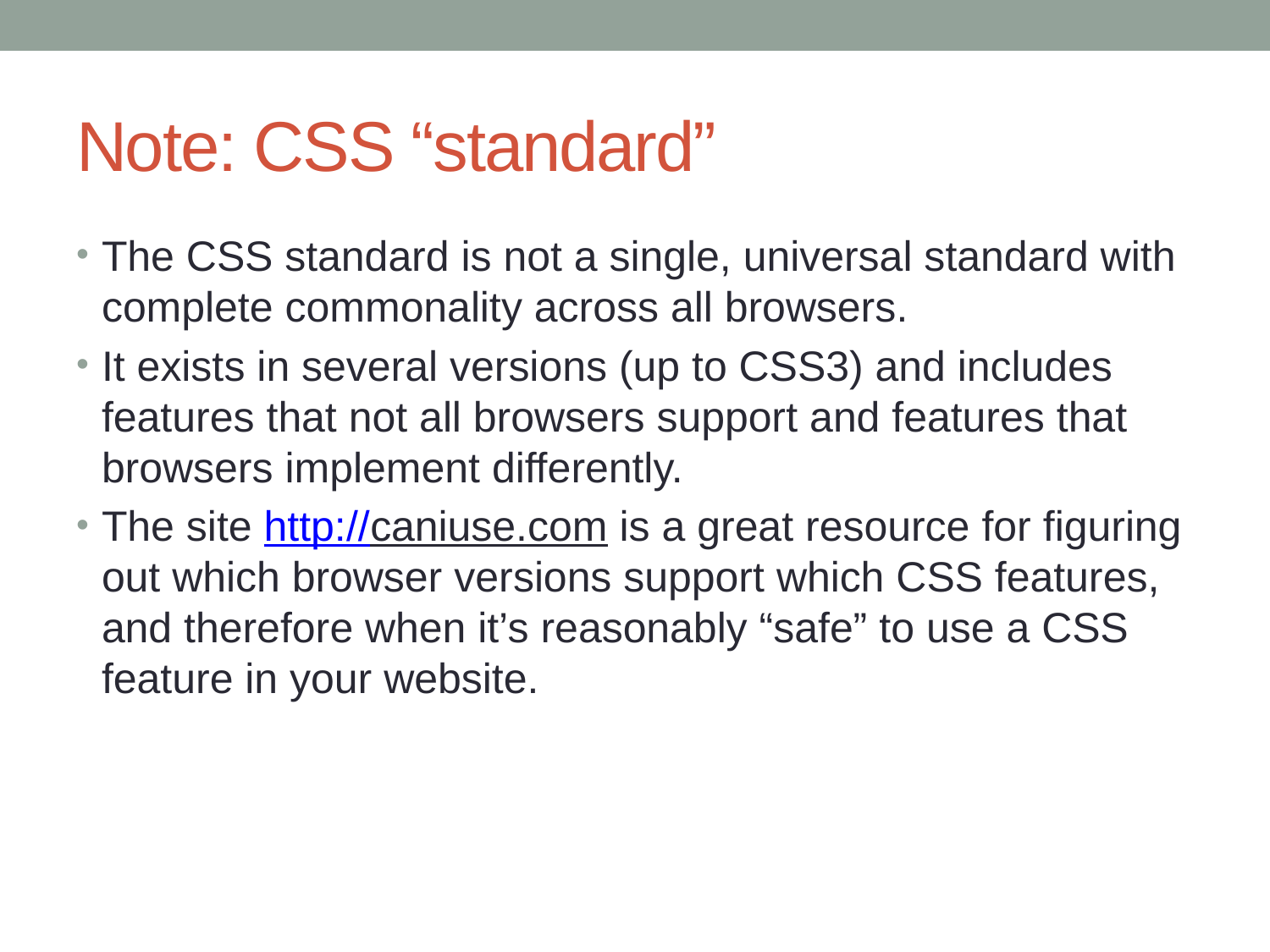

# Note: CSS “standard”
The CSS standard is not a single, universal standard with complete commonality across all browsers.
It exists in several versions (up to CSS3) and includes features that not all browsers support and features that browsers implement differently.
The site http://caniuse.com is a great resource for figuring out which browser versions support which CSS features, and therefore when it’s reasonably “safe” to use a CSS feature in your website.